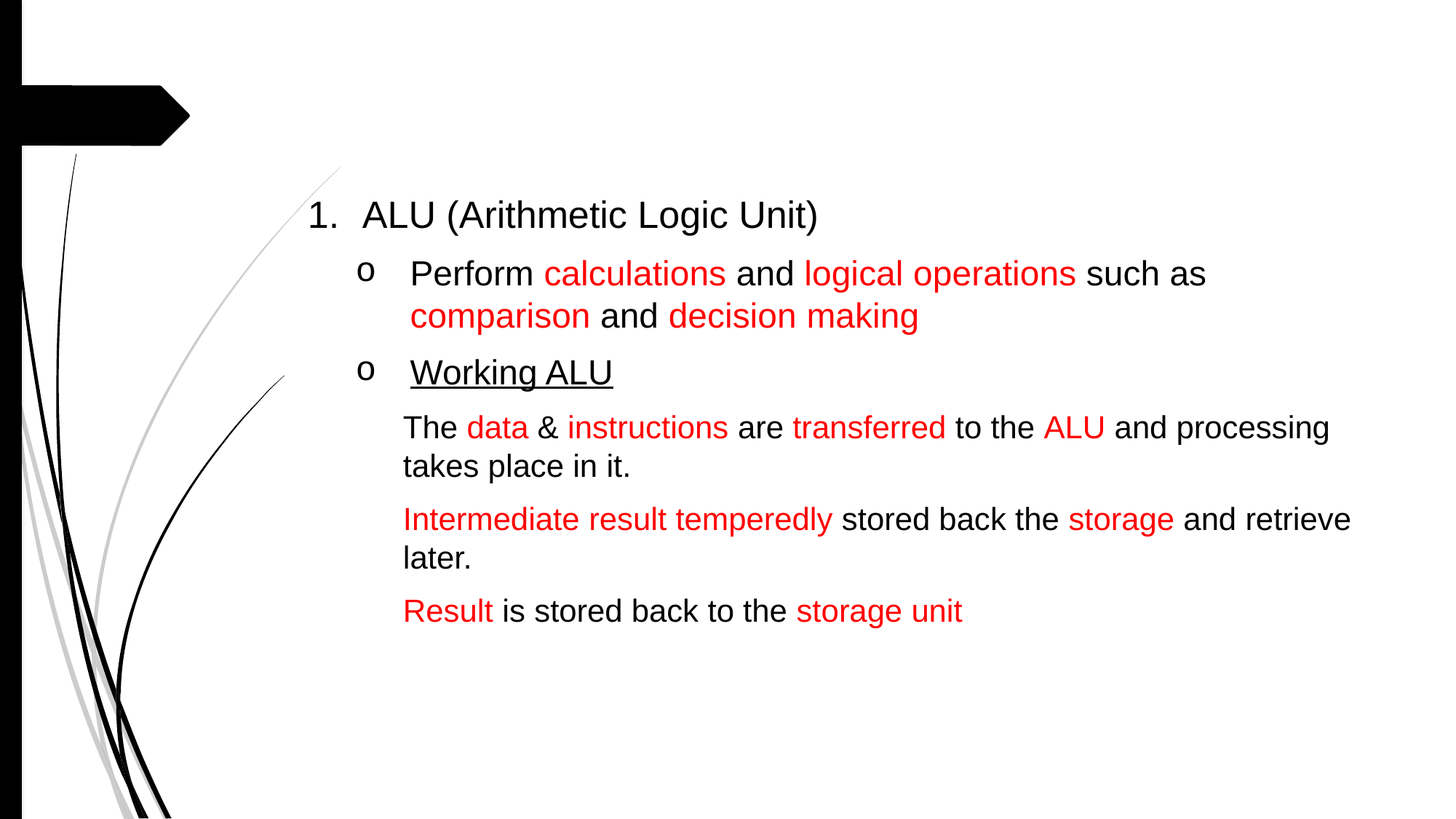

ALU (Arithmetic Logic Unit)
Perform calculations and logical operations such as comparison and decision making
Working ALU
The data & instructions are transferred to the ALU and processing takes place in it.
Intermediate result temperedly stored back the storage and retrieve later.
Result is stored back to the storage unit